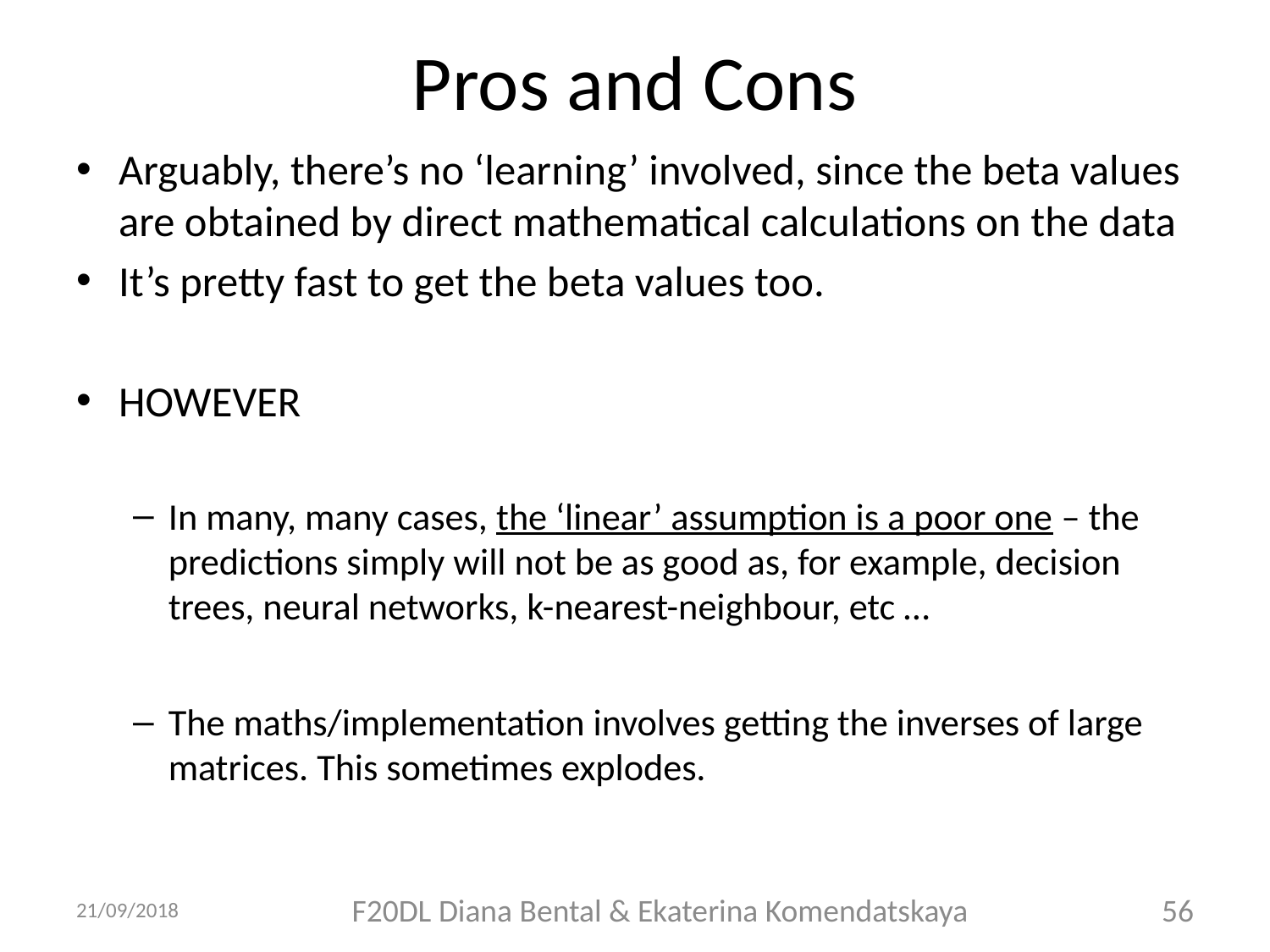

# Pros and Cons
Arguably, there’s no ‘learning’ involved, since the beta values are obtained by direct mathematical calculations on the data
It’s pretty fast to get the beta values too.

HOWEVER

In many, many cases, the ‘linear’ assumption is a poor one – the predictions simply will not be as good as, for example, decision trees, neural networks, k-nearest-neighbour, etc …

The maths/implementation involves getting the inverses of large matrices. This sometimes explodes.

21/09/2018
F20DL Diana Bental & Ekaterina Komendatskaya
56